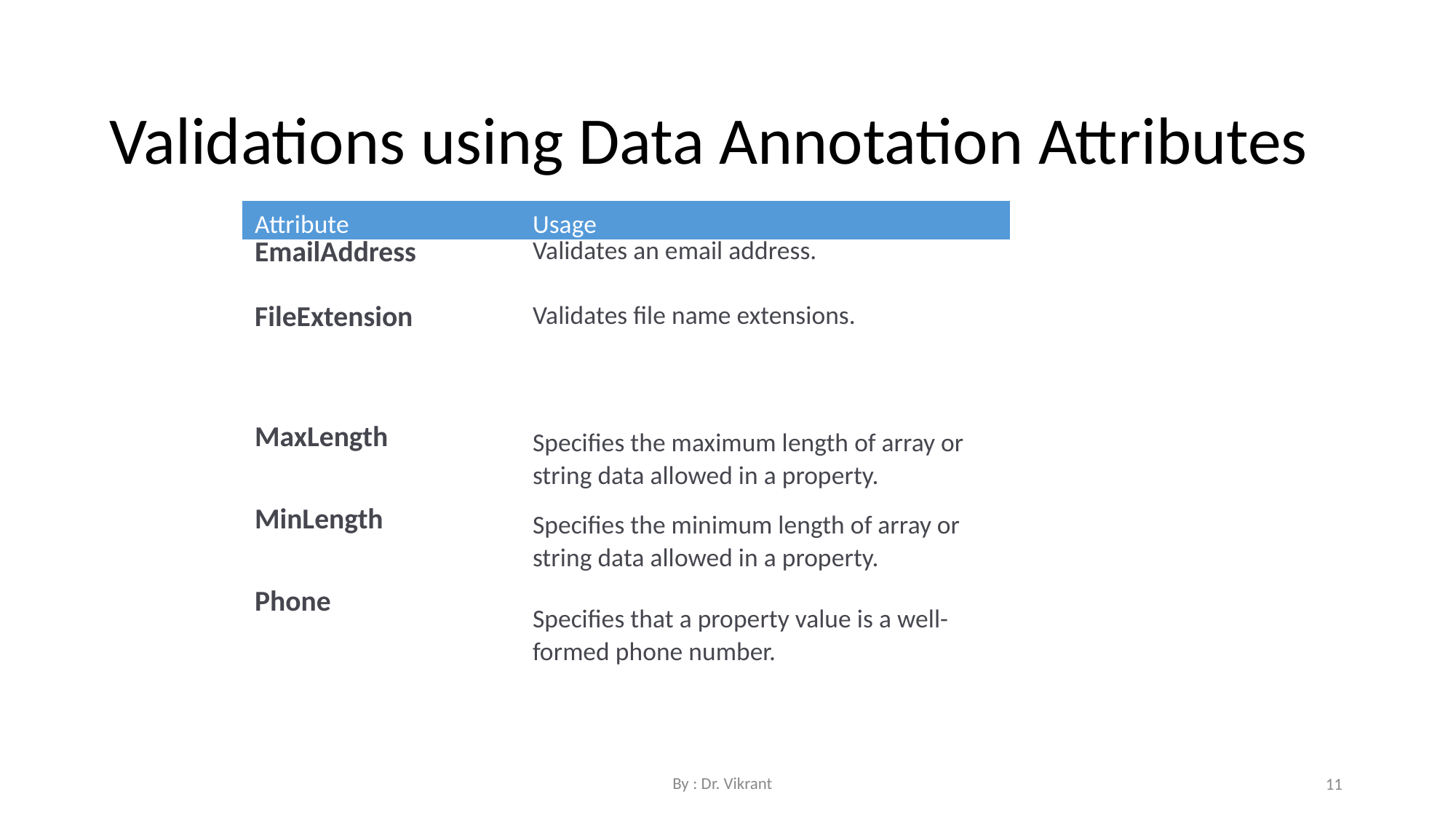

Validations using Data Annotation Attributes
| Attribute | Usage |
| --- | --- |
| EmailAddress | Validates an email address. |
| FileExtension | Validates file name extensions. |
| MaxLength | Specifies the maximum length of array or string data allowed in a property. |
| MinLength | Specifies the minimum length of array or string data allowed in a property. |
| Phone | Specifies that a property value is a well-formed phone number. |
By : Dr. Vikrant
11